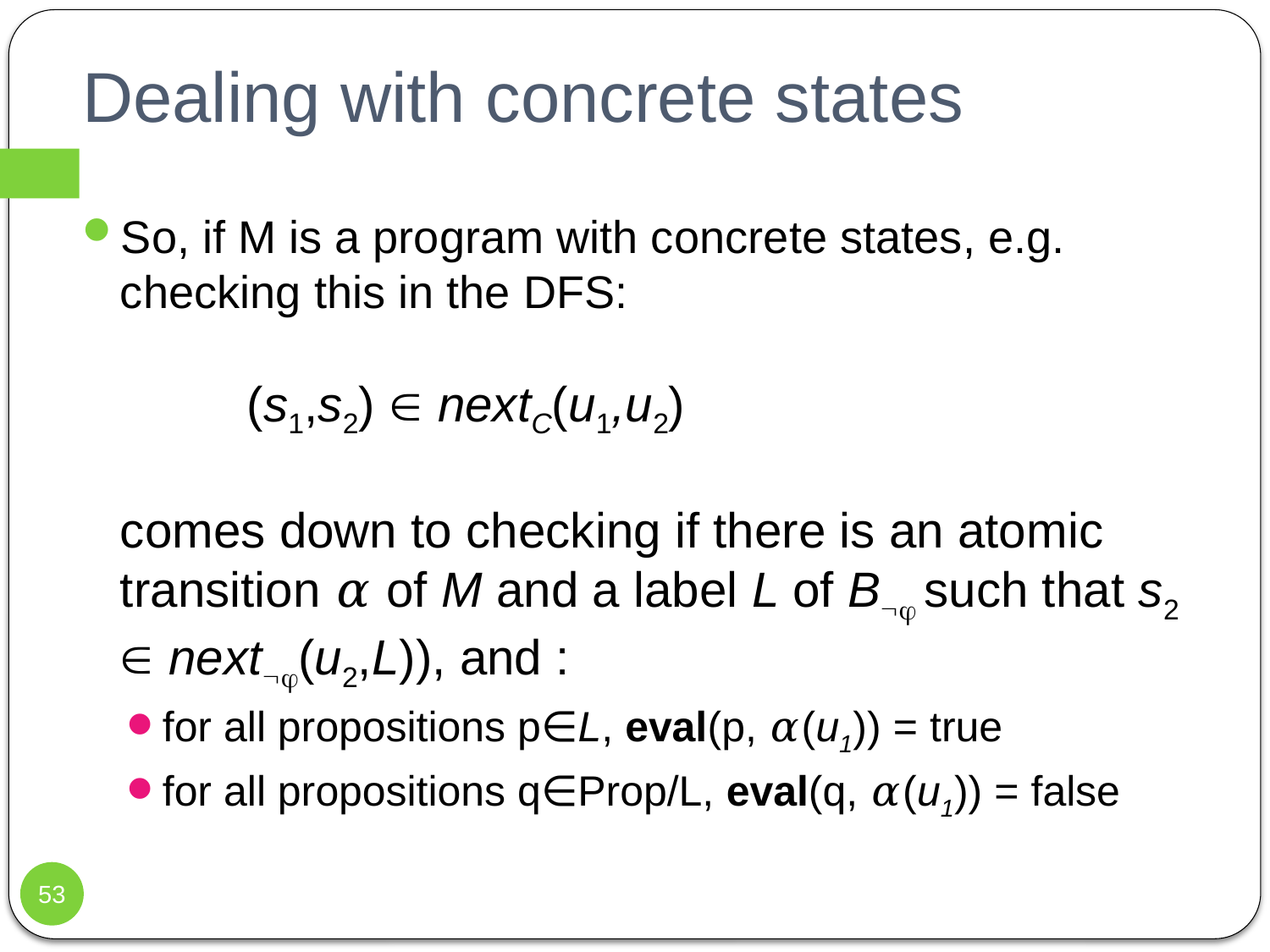

# Dealing with concrete states
So, if M is a program with concrete states, e.g. checking this in the DFS:
	(s1,s2) ∈ nextC(u1,u2)
comes down to checking if there is an atomic transition 𝛼 of M and a label L of B¬ϕ such that s2 ∈ next¬ϕ(u2,L)), and :
for all propositions p∈L, eval(p, 𝛼(u1)) = true
for all propositions q∈Prop/L, eval(q, 𝛼(u1)) = false
53